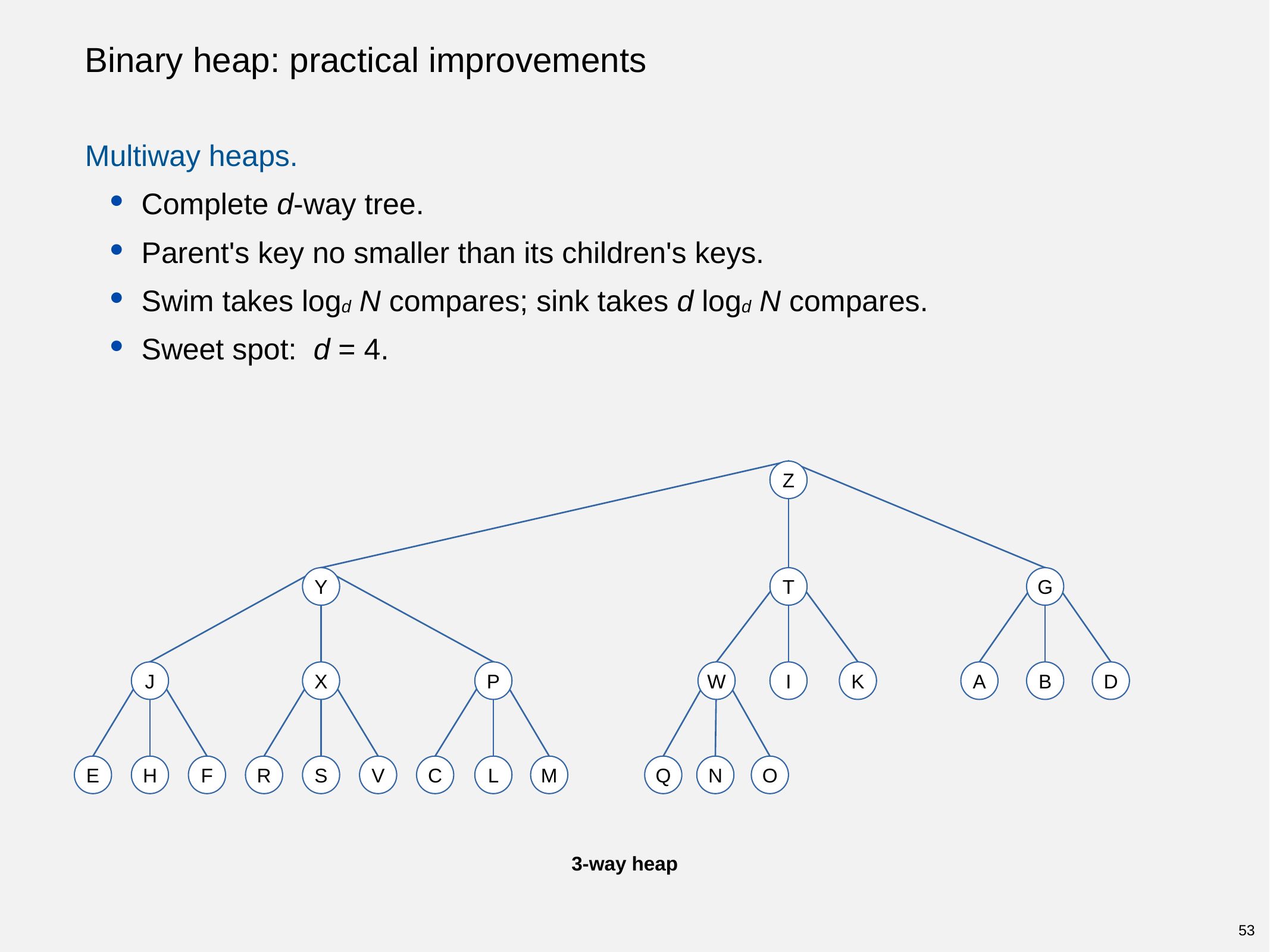

# Binary heap: practical improvements
Multiway heaps.
Complete d-way tree.
Parent's key no smaller than its children's keys.
Swim takes logd N compares; sink takes d logd N compares.
Sweet spot:  d = 4.
Z
Y
T
G
J
X
P
W
I
K
A
B
D
E
H
F
R
S
V
C
L
M
Q
N
O
3-way heap
53